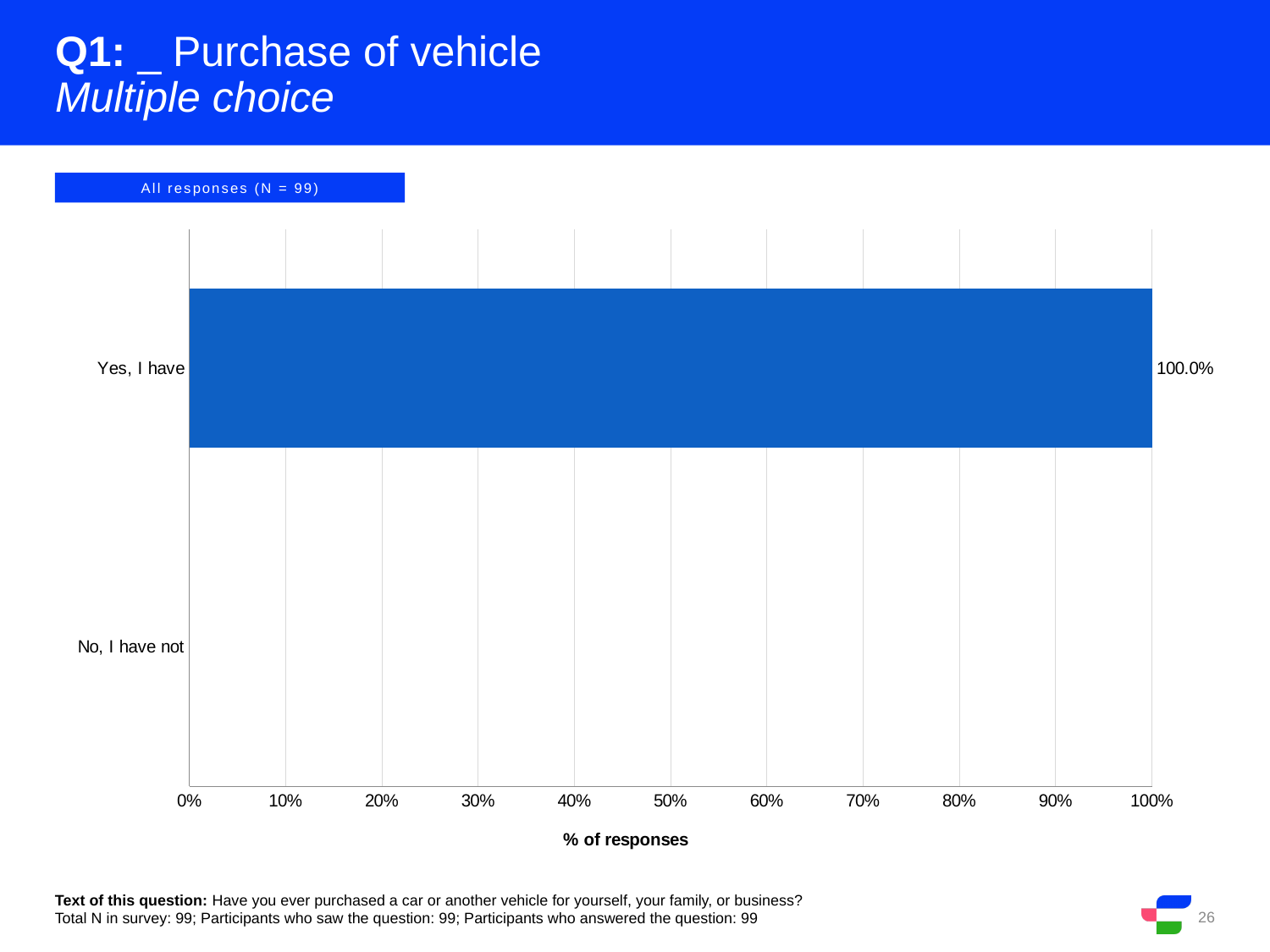

# Q1: _ Purchase of vehicle
Multiple choice
All responses (N = 99)

### Chart

| Category |  |  |
|---|---|---|
| No, I have not | None | None |
| Yes, I have | 1.0 | None |
Text of this question: Have you ever purchased a car or another vehicle for yourself, your family, or business?
Total N in survey: 99; Participants who saw the question: 99; Participants who answered the question: 99